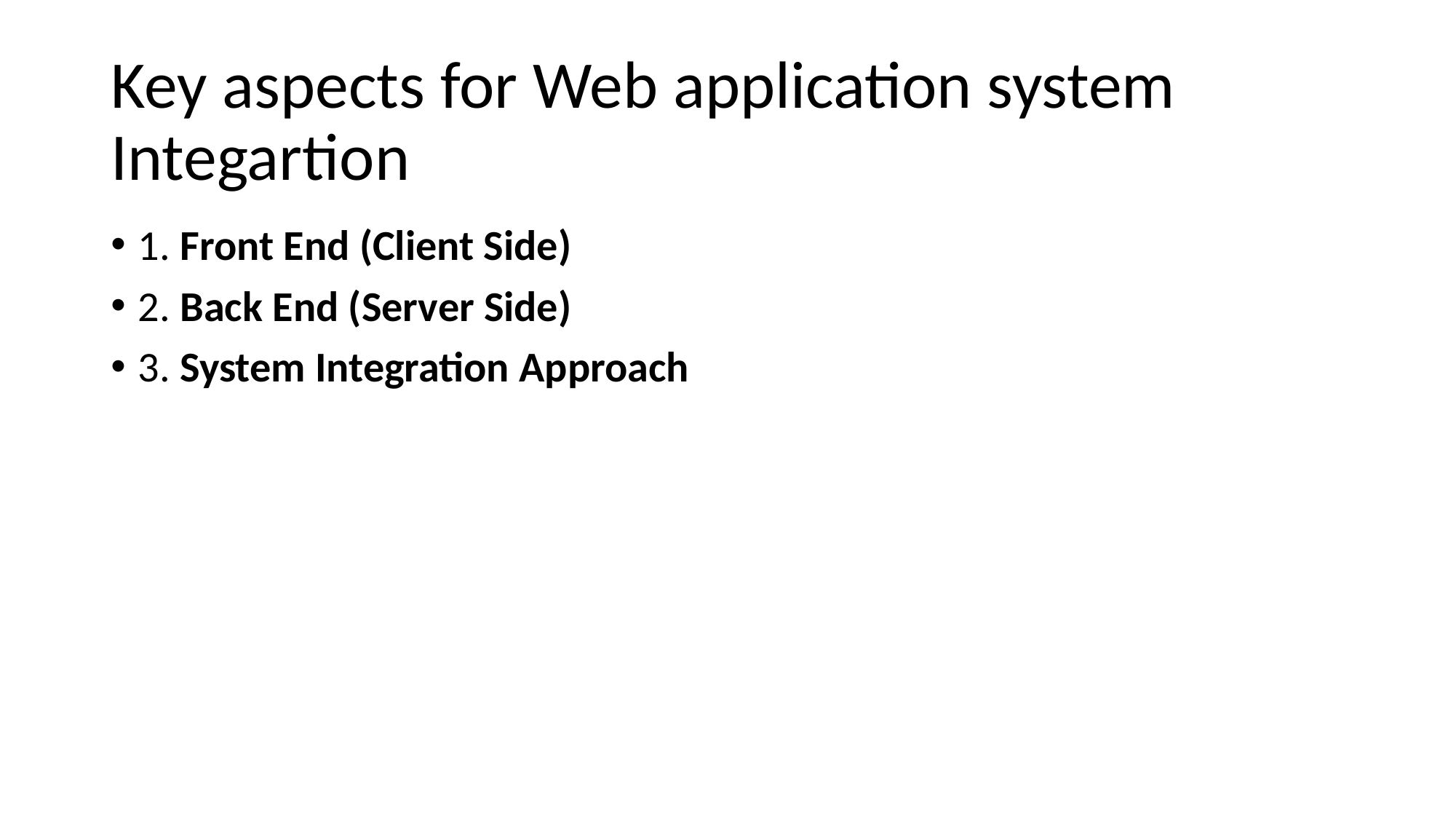

# Key aspects for Web application system Integartion
1. Front End (Client Side)
2. Back End (Server Side)
3. System Integration Approach